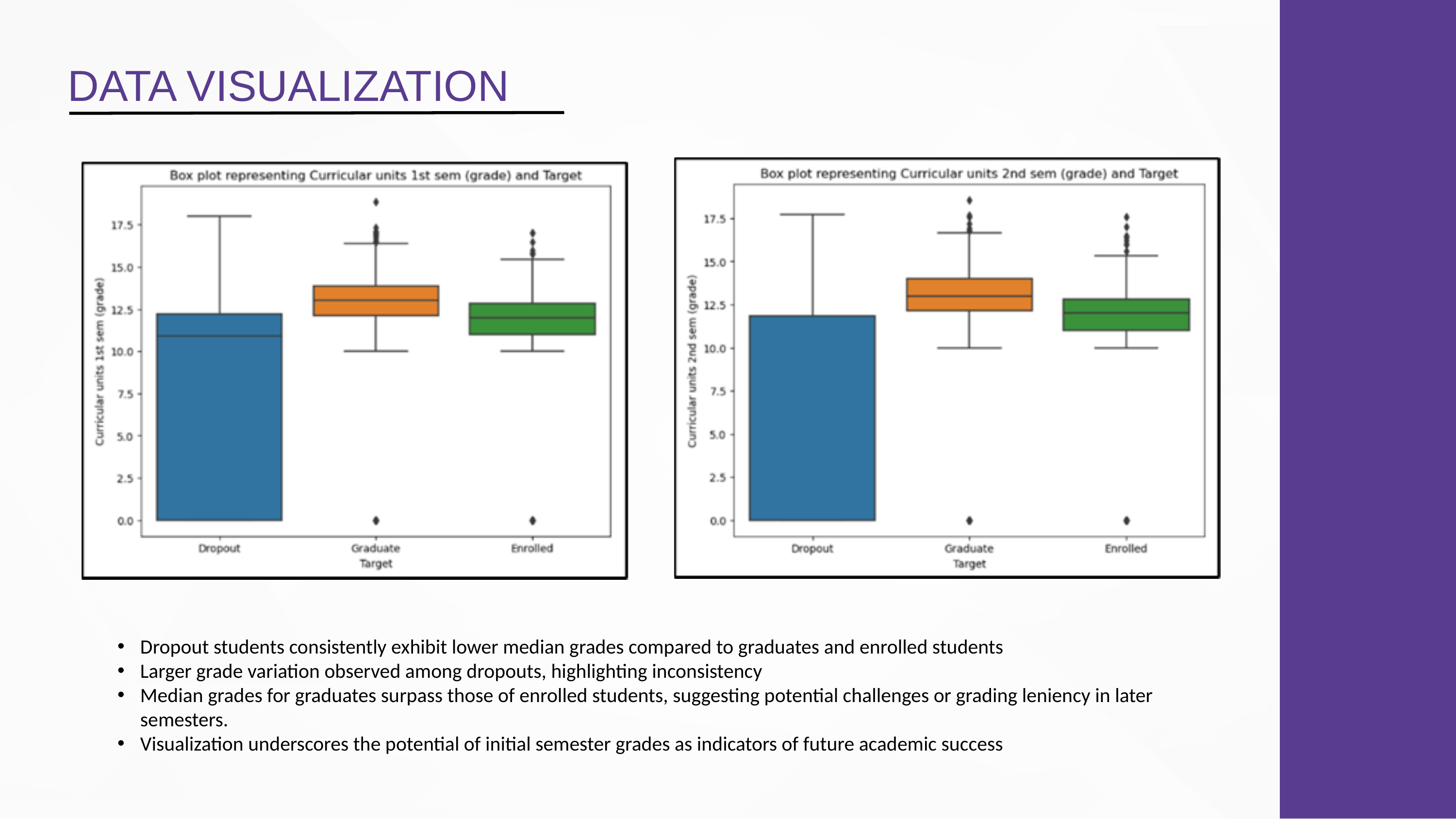

DATA VISUALIZATION

Dropout students consistently exhibit lower median grades compared to graduates and enrolled students
Larger grade variation observed among dropouts, highlighting inconsistency
Median grades for graduates surpass those of enrolled students, suggesting potential challenges or grading leniency in later semesters.
Visualization underscores the potential of initial semester grades as indicators of future academic success